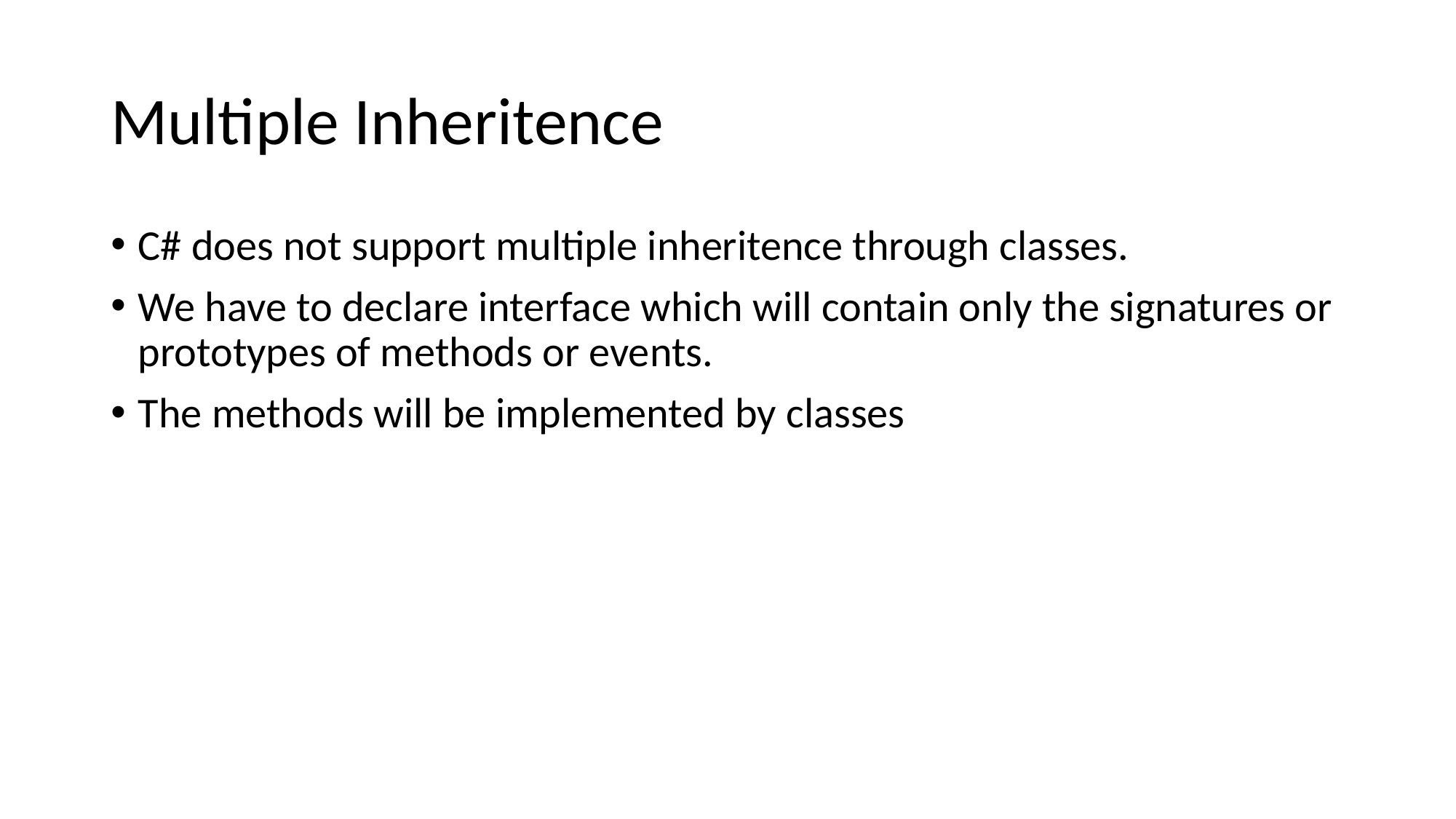

# Multiple Inheritence
C# does not support multiple inheritence through classes.
We have to declare interface which will contain only the signatures or prototypes of methods or events.
The methods will be implemented by classes